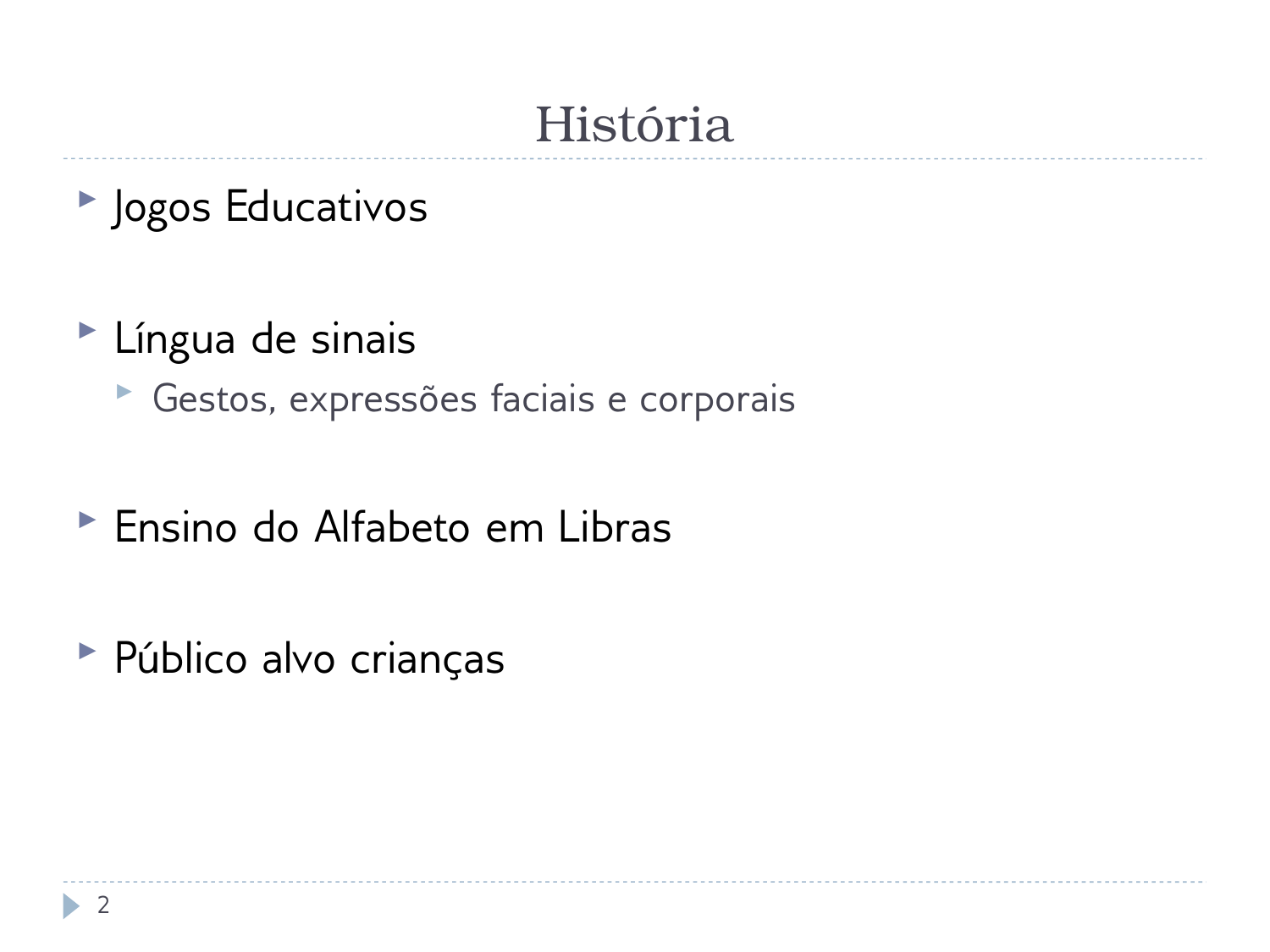

# História
Jogos Educativos

Língua de sinais
Gestos, expressões faciais e corporais

Ensino do Alfabeto em Libras

Público alvo crianças

2